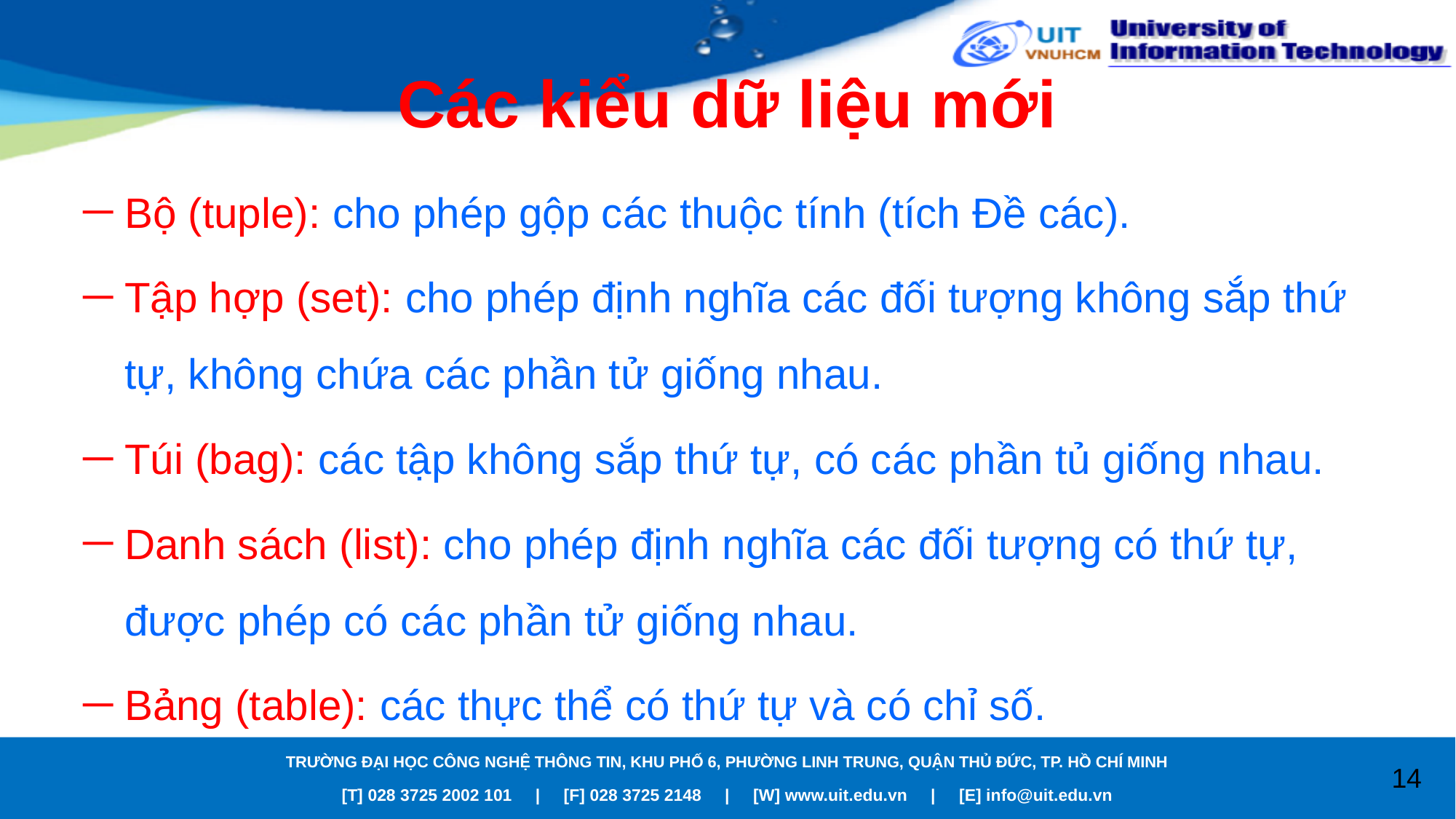

# Các kiểu dữ liệu mới
Bộ (tuple): cho phép gộp các thuộc tính (tích Đề các).
Tập hợp (set): cho phép định nghĩa các đối tượng không sắp thứ tự, không chứa các phần tử giống nhau.
Túi (bag): các tập không sắp thứ tự, có các phần tủ giống nhau.
Danh sách (list): cho phép định nghĩa các đối tượng có thứ tự, được phép có các phần tử giống nhau.
Bảng (table): các thực thể có thứ tự và có chỉ số.